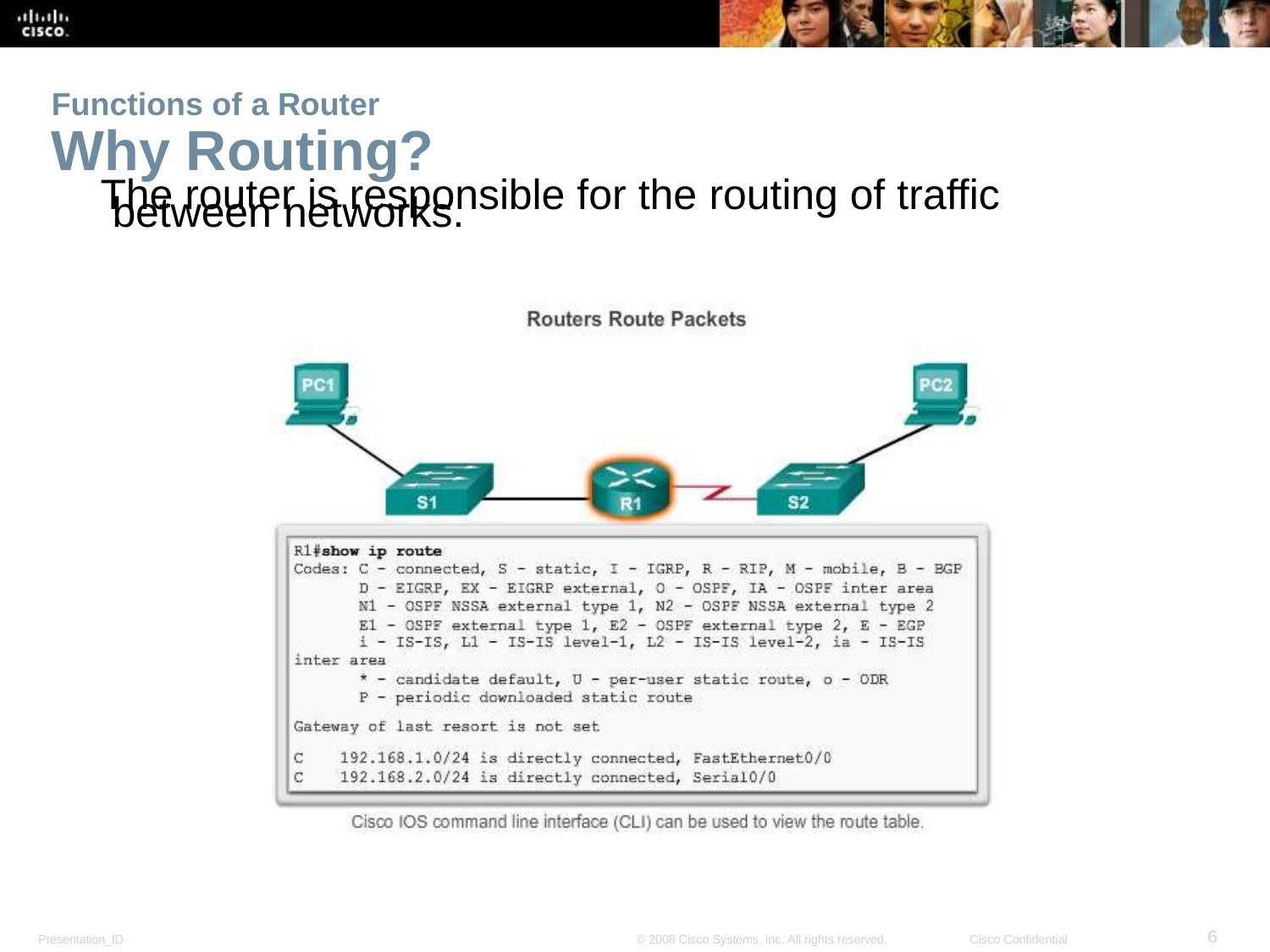

Functions of a Router
Why Routing?
The router is responsible for the routing of traffic  between networks.

6
Presentation_ID
© 2008 Cisco Systems, Inc. All rights reserved.
Cisco Confidential